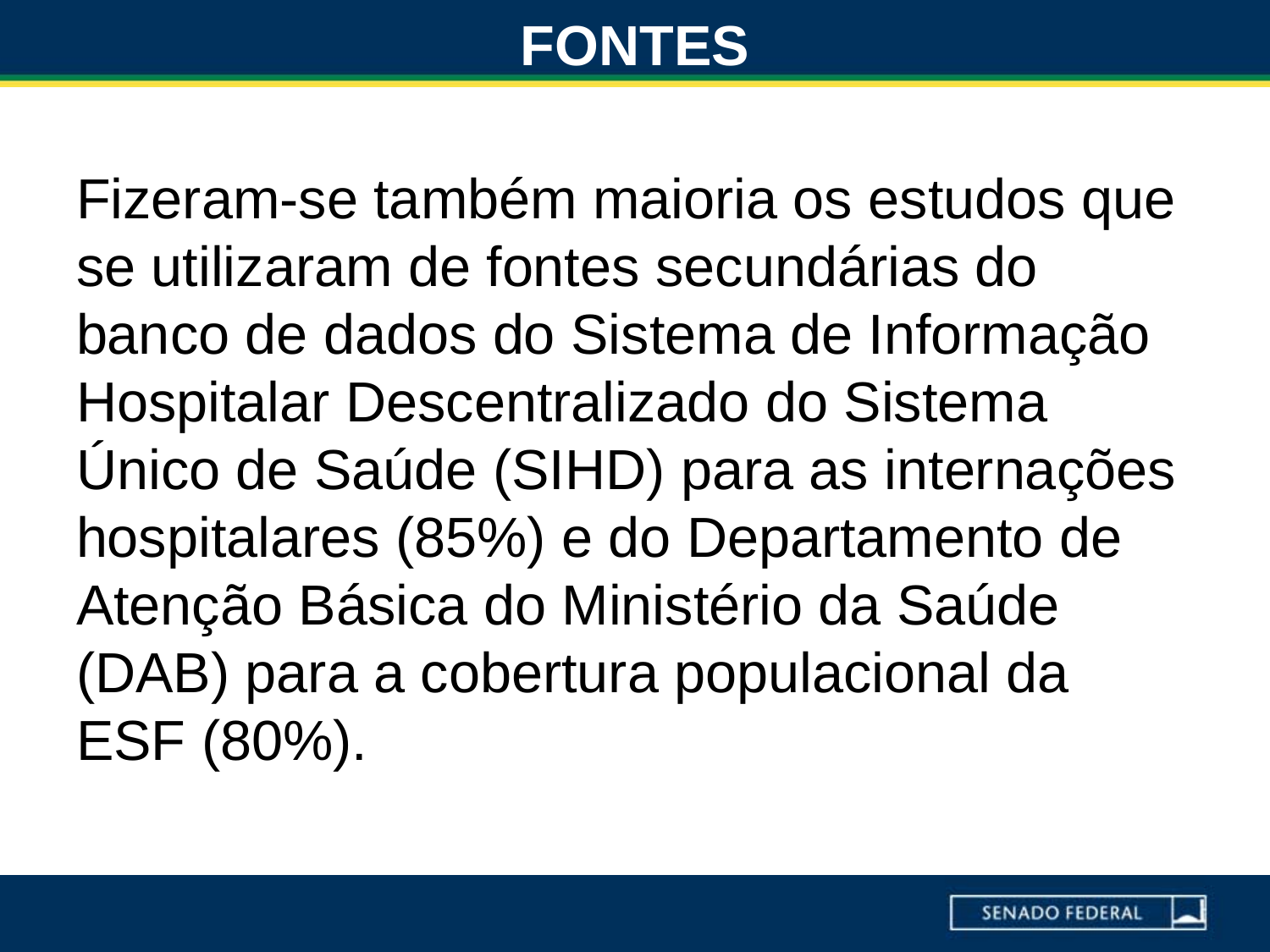

# FONTES
Fizeram-se também maioria os estudos que se utilizaram de fontes secundárias do banco de dados do Sistema de Informação Hospitalar Descentralizado do Sistema Único de Saúde (SIHD) para as internações hospitalares (85%) e do Departamento de Atenção Básica do Ministério da Saúde (DAB) para a cobertura populacional da ESF (80%).